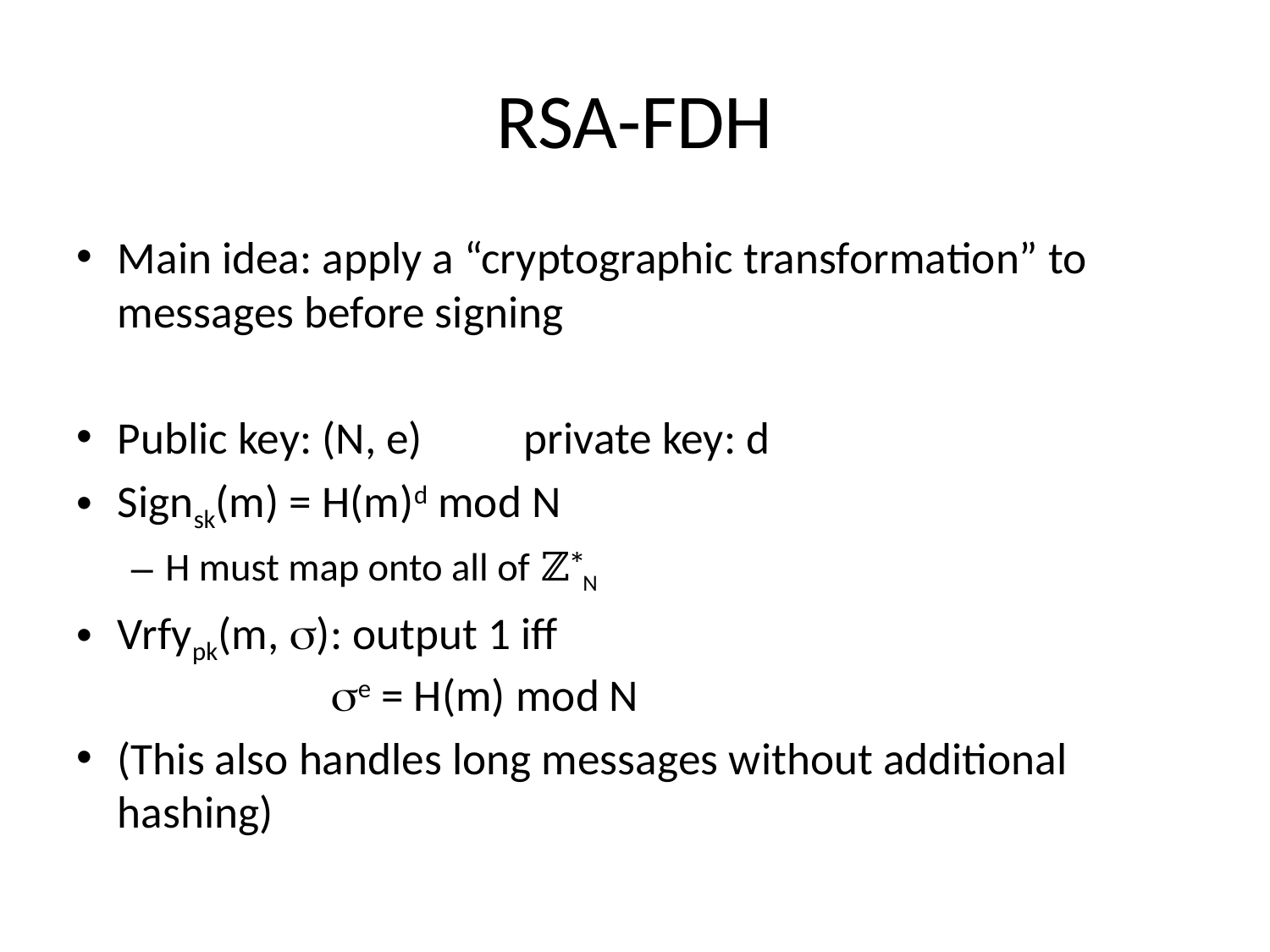

# RSA-FDH
Main idea: apply a “cryptographic transformation” to messages before signing

Public key: (N, e)          private key: d
Signsk(m) = H(m)d mod N
H must map onto all of ℤ*N
Vrfypk(m, σ): output 1 iff
                     σe = H(m) mod N
(This also handles long messages without additional hashing)